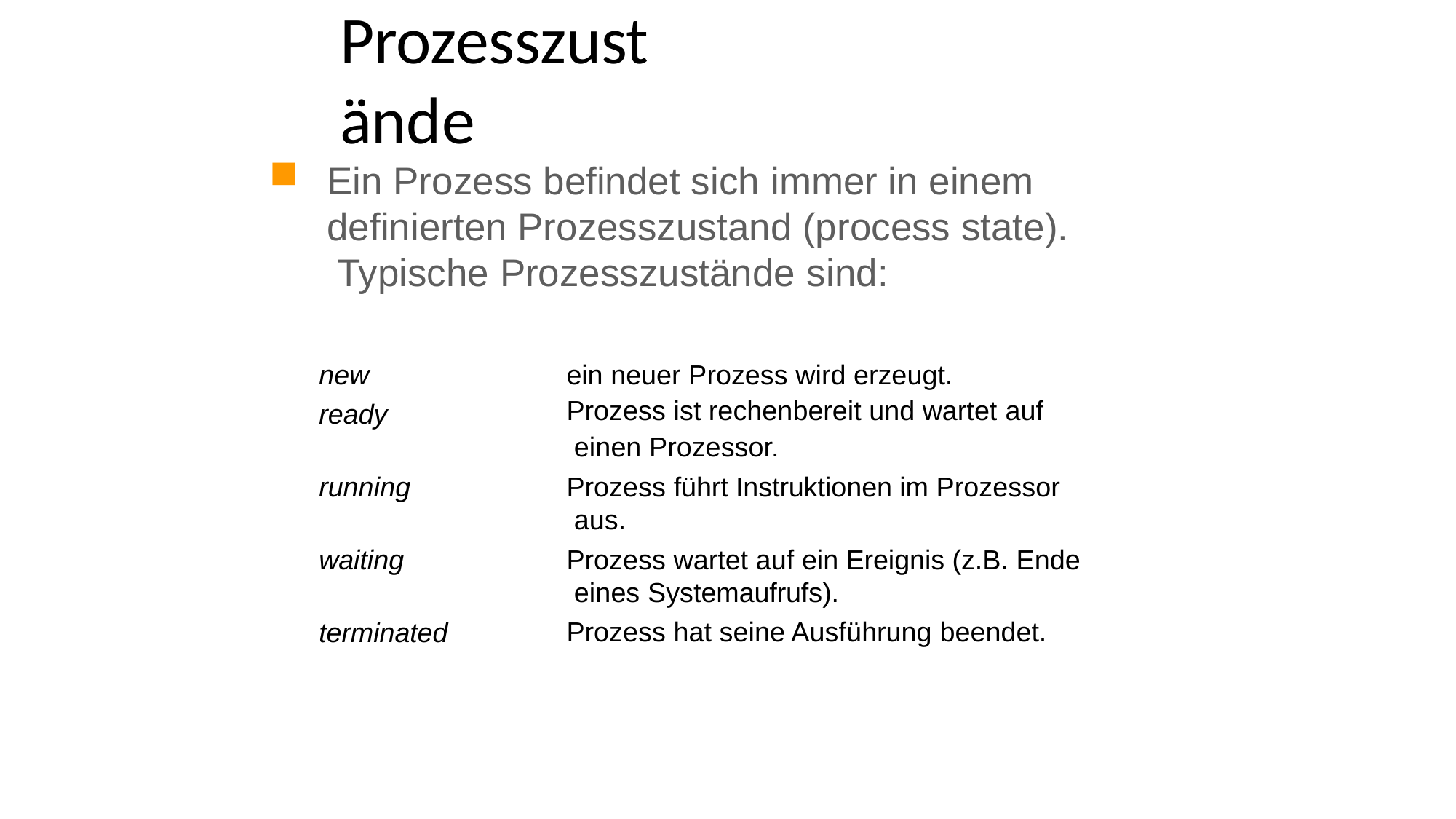

# Prozesszustände
4-6
Ein Prozess befindet sich immer in einem  definierten Prozesszustand (process state).  Typische Prozesszustände sind:
new  ready
ein neuer Prozess wird erzeugt.  Prozess ist rechenbereit und wartet auf  einen Prozessor.
Prozess führt Instruktionen im Prozessor  aus.
Prozess wartet auf ein Ereignis (z.B. Ende  eines Systemaufrufs).
Prozess hat seine Ausführung beendet.
running
waiting
terminated